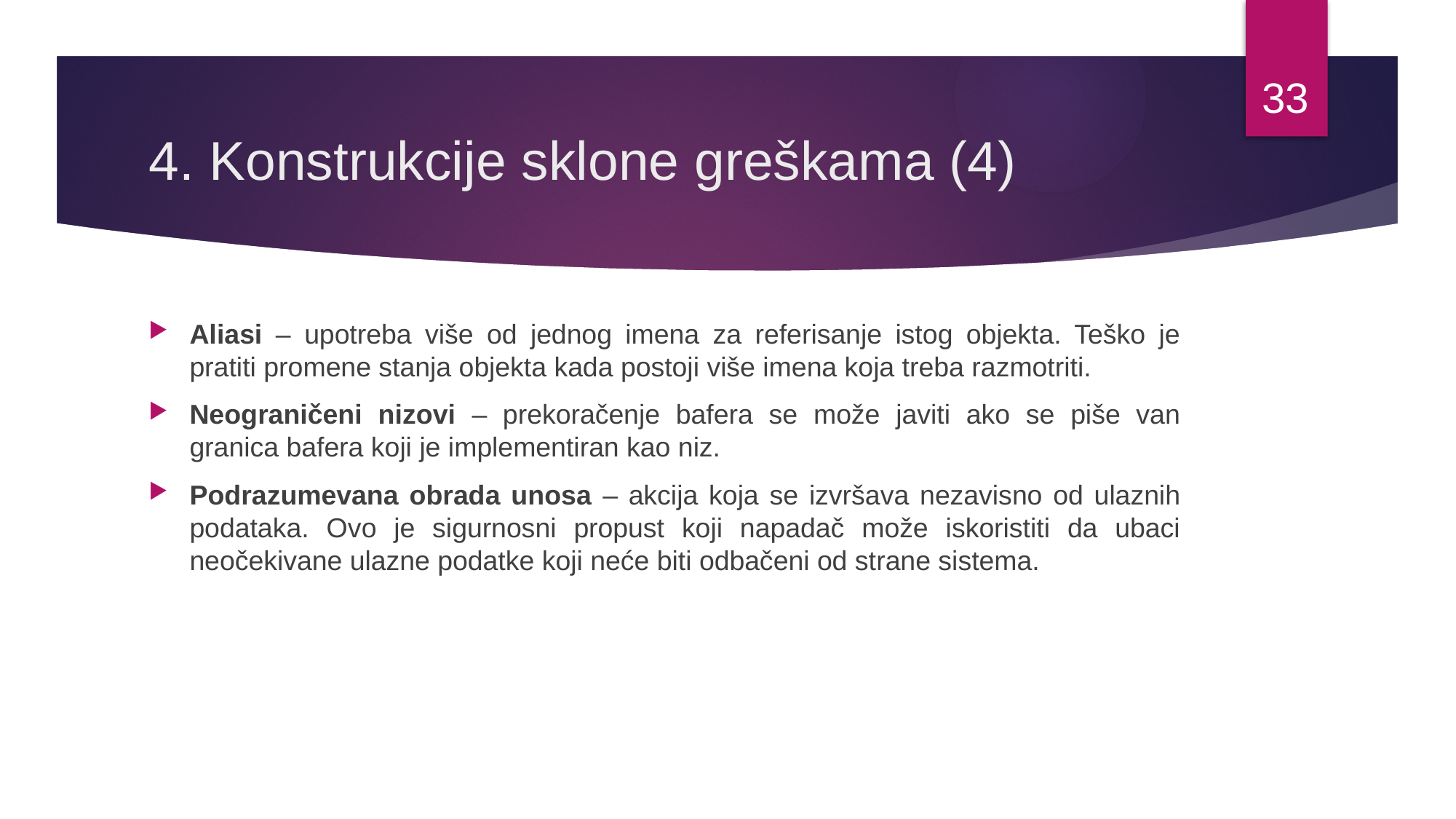

33
# 4. Konstrukcije sklone greškama (4)
Aliasi – upotreba više od jednog imena za referisanje istog objekta. Teško je pratiti promene stanja objekta kada postoji više imena koja treba razmotriti.
Neograničeni nizovi – prekoračenje bafera se može javiti ako se piše van granica bafera koji je implementiran kao niz.
Podrazumevana obrada unosa – akcija koja se izvršava nezavisno od ulaznih podataka. Ovo je sigurnosni propust koji napadač može iskoristiti da ubaci neočekivane ulazne podatke koji neće biti odbačeni od strane sistema.